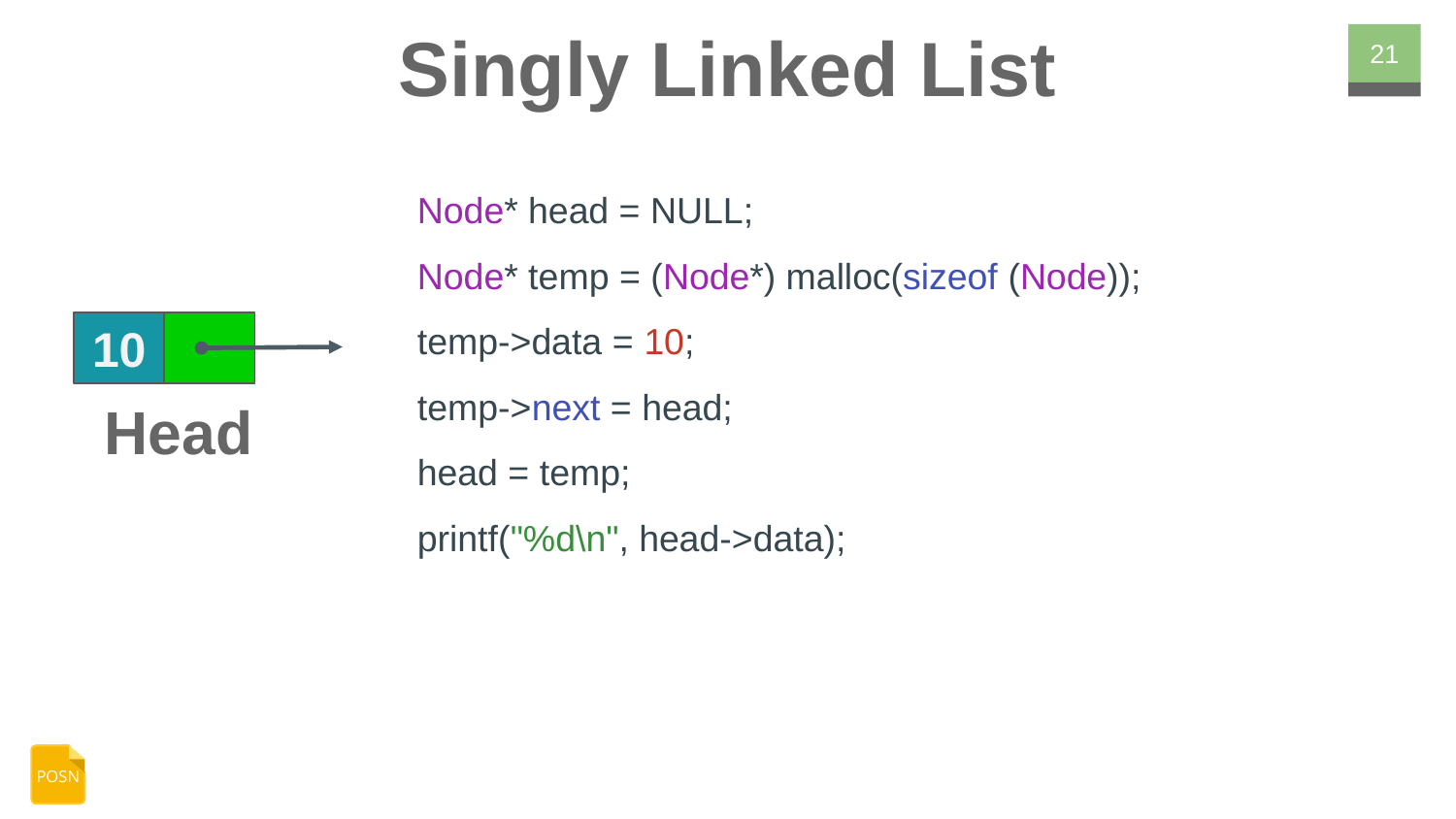

# Singly Linked List
21
Node* head = NULL;
Node* temp = (Node*) malloc(sizeof (Node));
temp->data = 10;
temp->next = head;
head = temp;
printf("%d\n", head->data);

10

Head